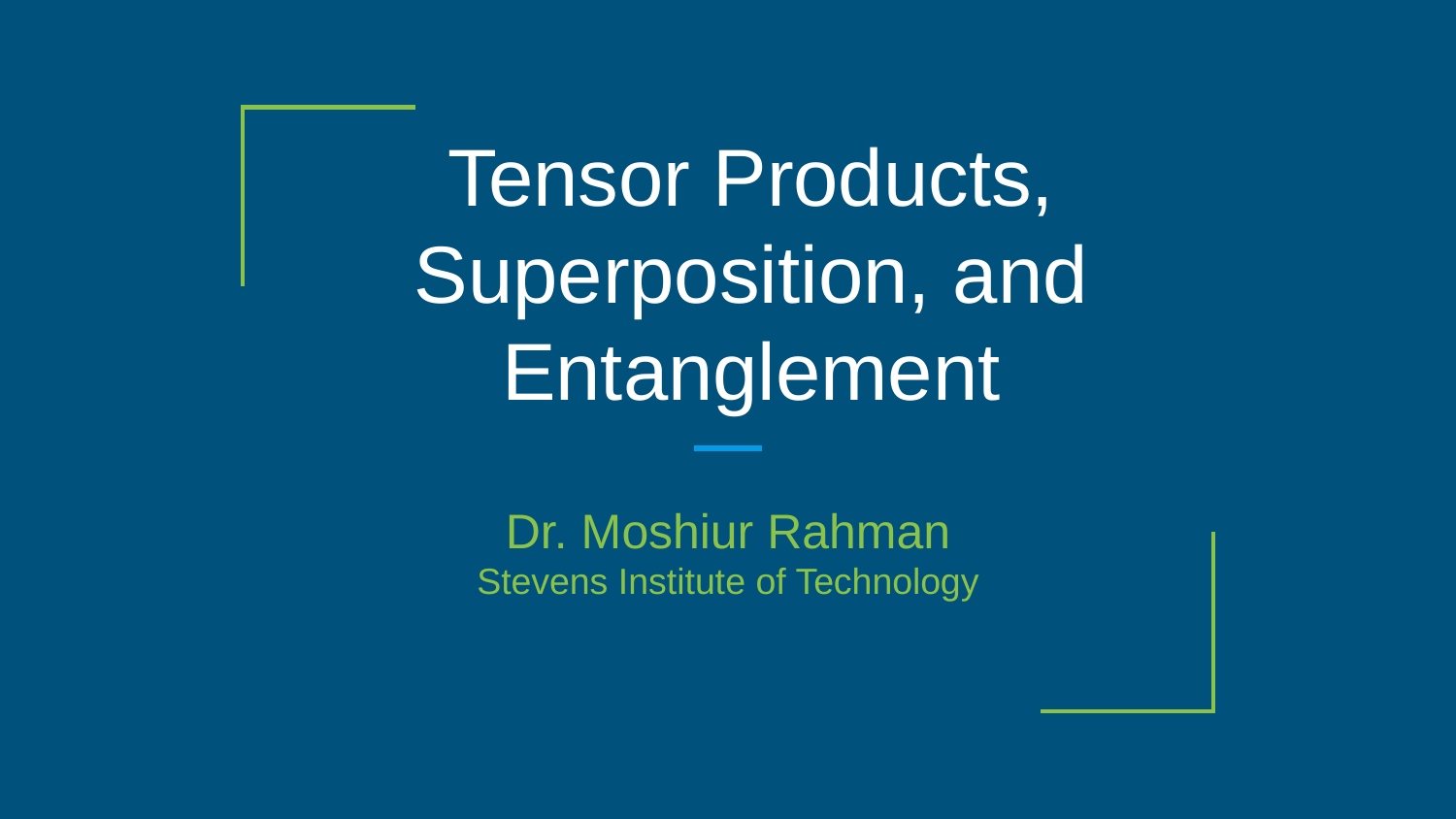

# Tensor Products, Superposition, and Entanglement
Dr. Moshiur Rahman
Stevens Institute of Technology